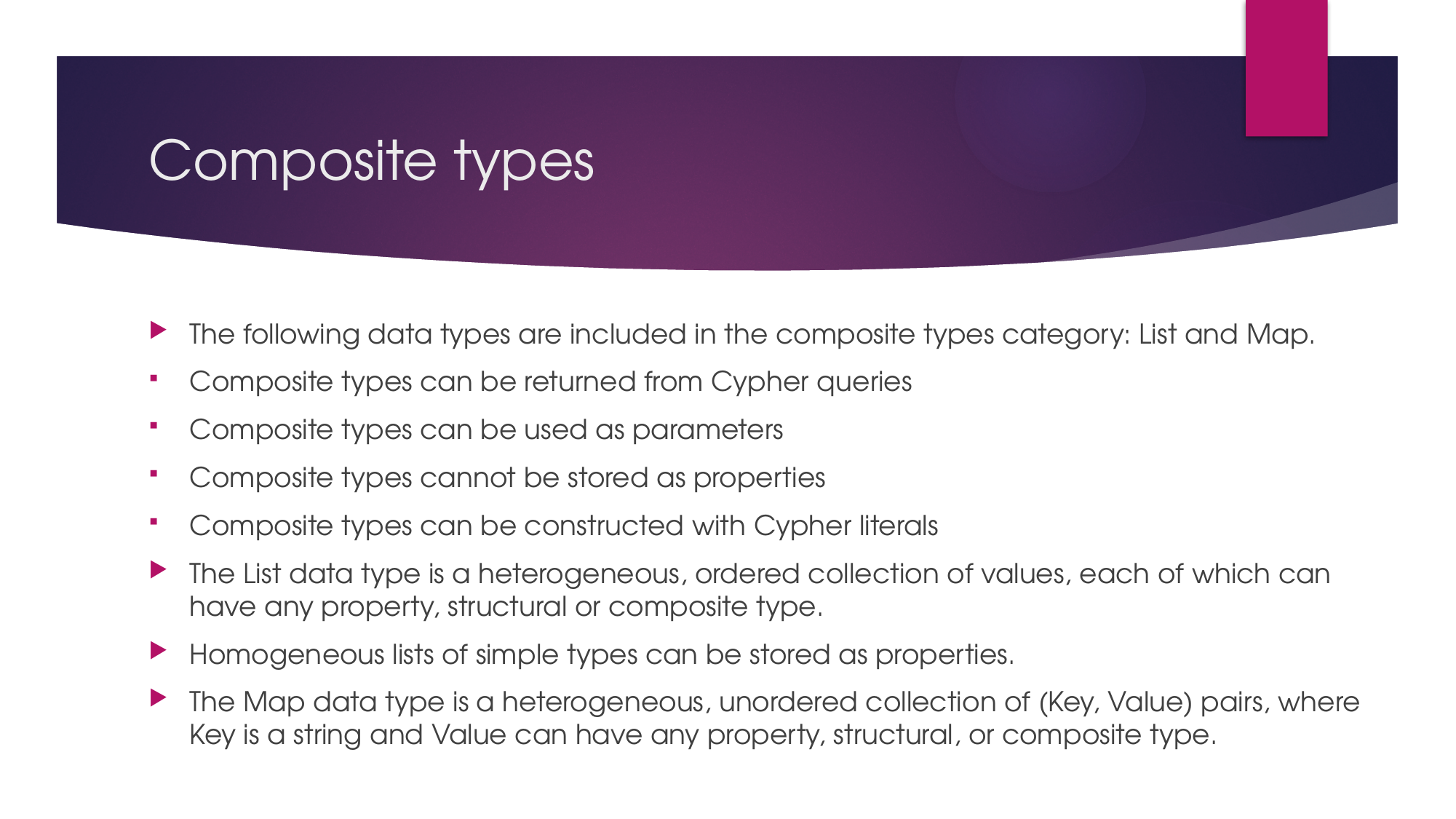

# Composite types
The following data types are included in the composite types category: List and Map.
Composite types can be returned from Cypher queries
Composite types can be used as parameters
Composite types cannot be stored as properties
Composite types can be constructed with Cypher literals
The List data type is a heterogeneous, ordered collection of values, each of which can have any property, structural or composite type.
Homogeneous lists of simple types can be stored as properties.
The Map data type is a heterogeneous, unordered collection of (Key, Value) pairs, where Key is a string and Value can have any property, structural, or composite type.